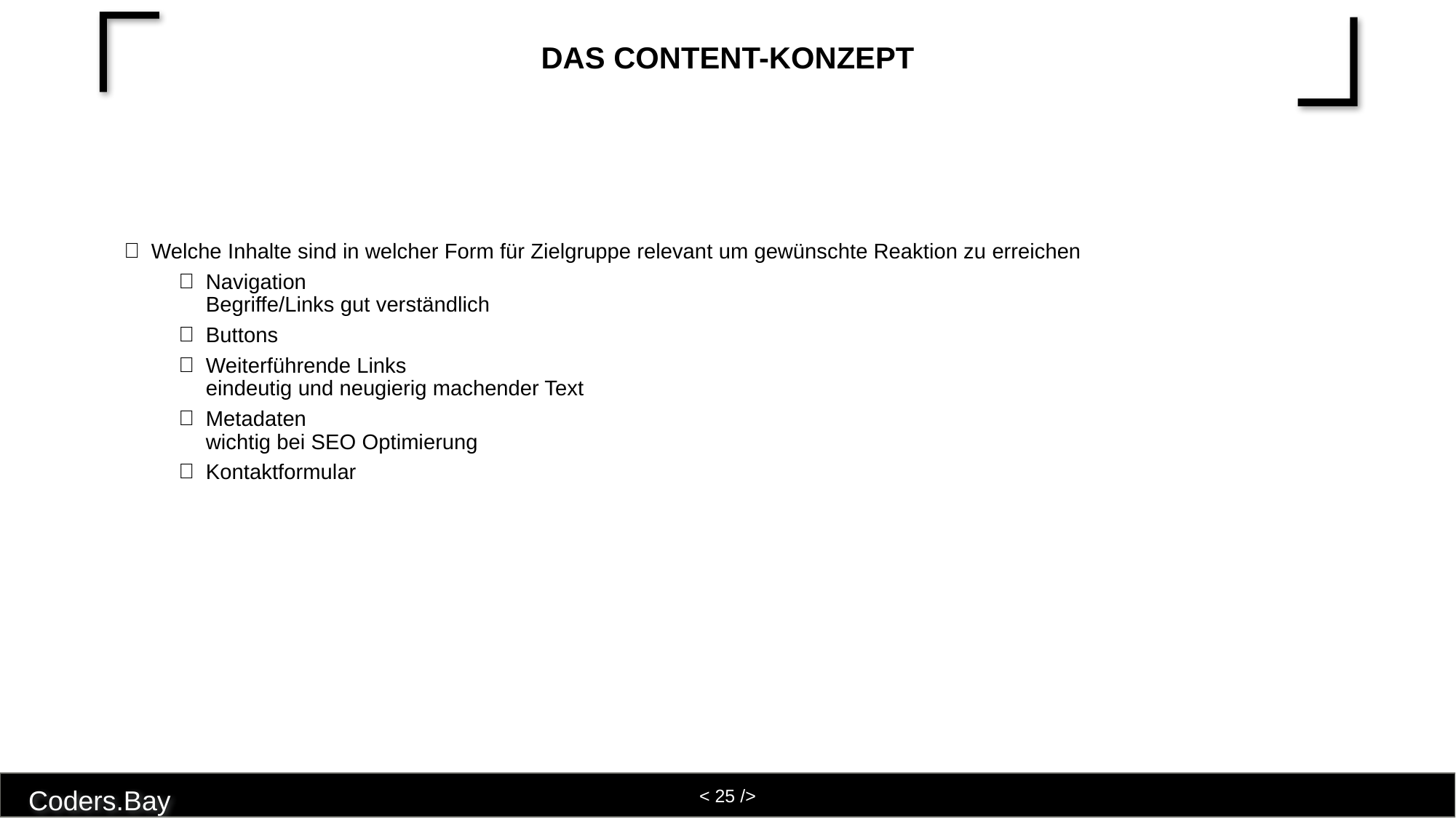

# Das Content-Konzept
Welche Inhalte sind in welcher Form für Zielgruppe relevant um gewünschte Reaktion zu erreichen
Navigation
Begriffe/Links gut verständlich
Buttons
Weiterführende Links
eindeutig und neugierig machender Text
Metadaten
wichtig bei SEO Optimierung
Kontaktformular